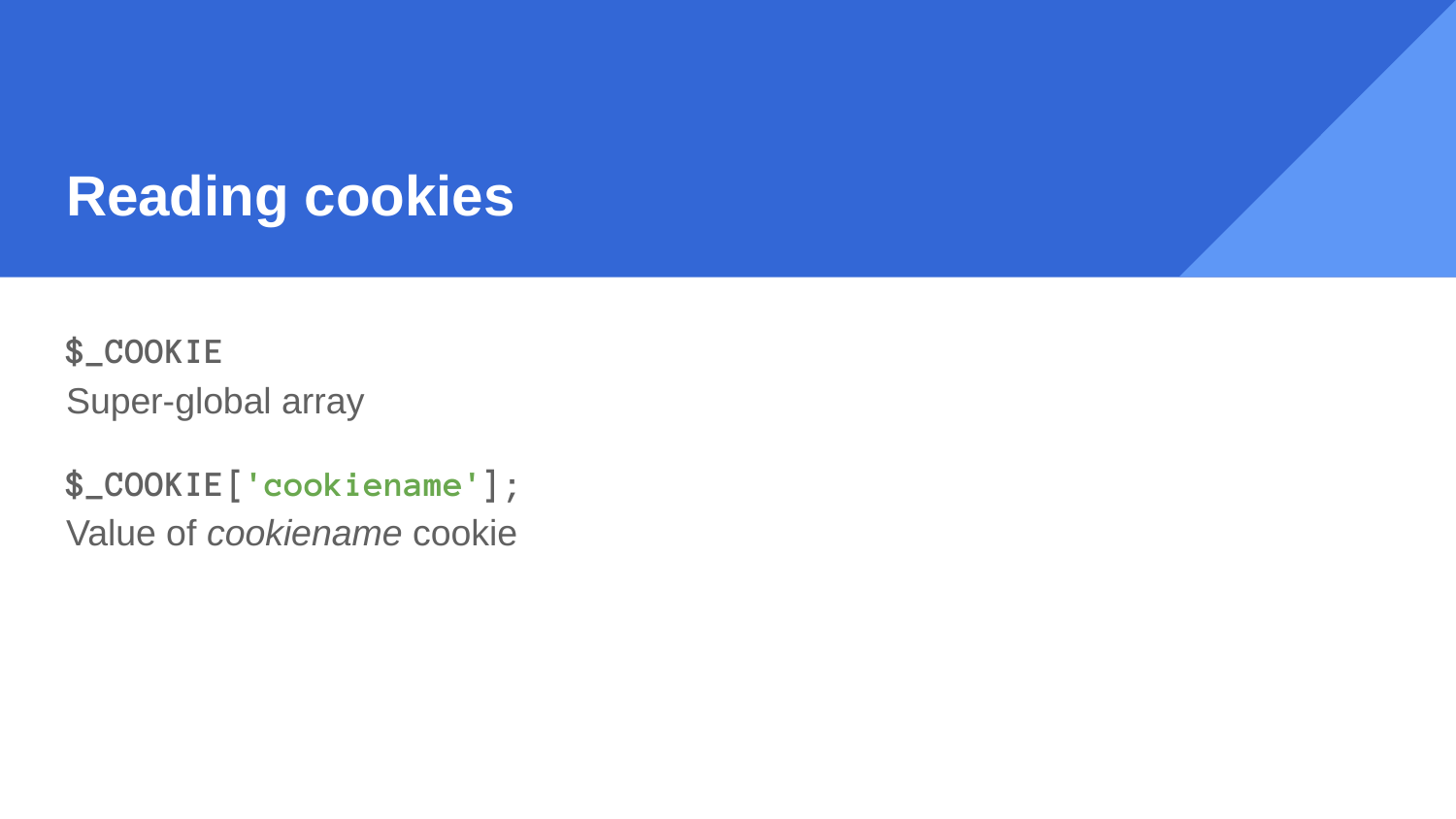

# Reading cookies
$_COOKIE
Super-global array
$_COOKIE['cookiename'];
Value of cookiename cookie